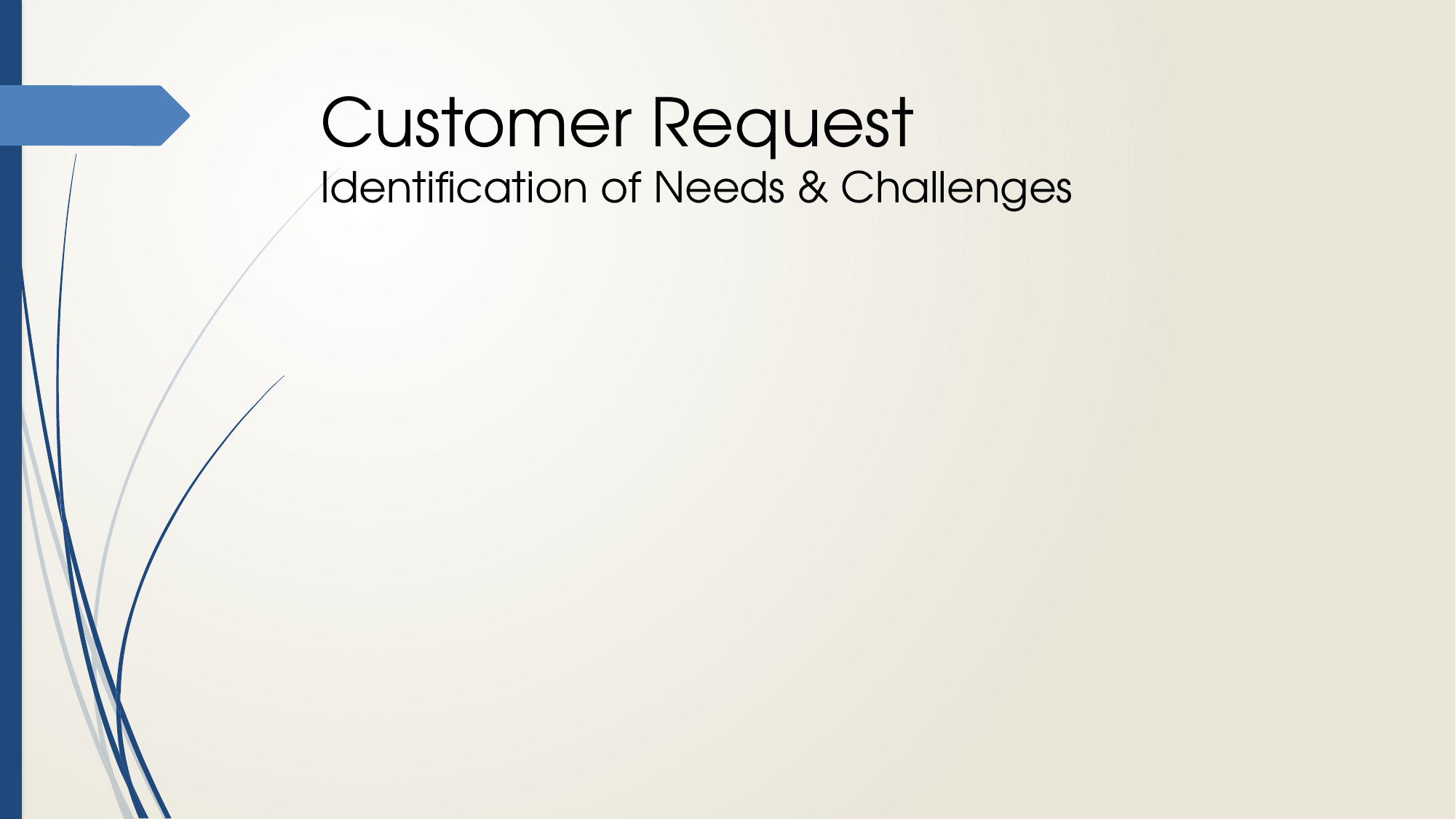

# Customer Request Identification of Needs & Challenges